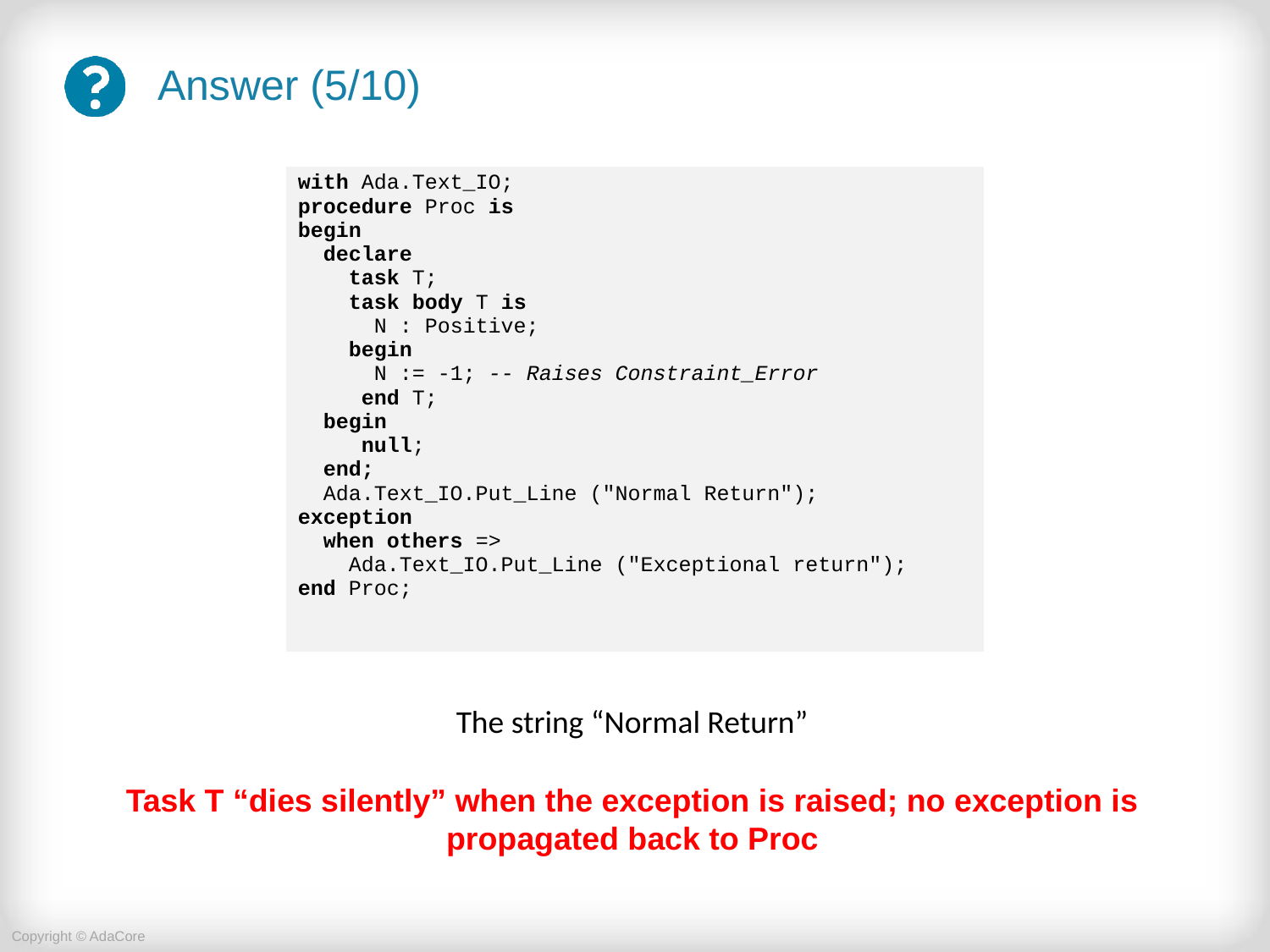

# Answer (5/10)
| with Ada.Text\_IO; procedure Proc is begin declare task T; task body T is N : Positive; begin N := -1; -- Raises Constraint\_Error end T; begin null; end; Ada.Text\_IO.Put\_Line ("Normal Return"); exception when others => Ada.Text\_IO.Put\_Line ("Exceptional return"); end Proc; |
| --- |
The string “Normal Return”
Task T “dies silently” when the exception is raised; no exception is propagated back to Proc